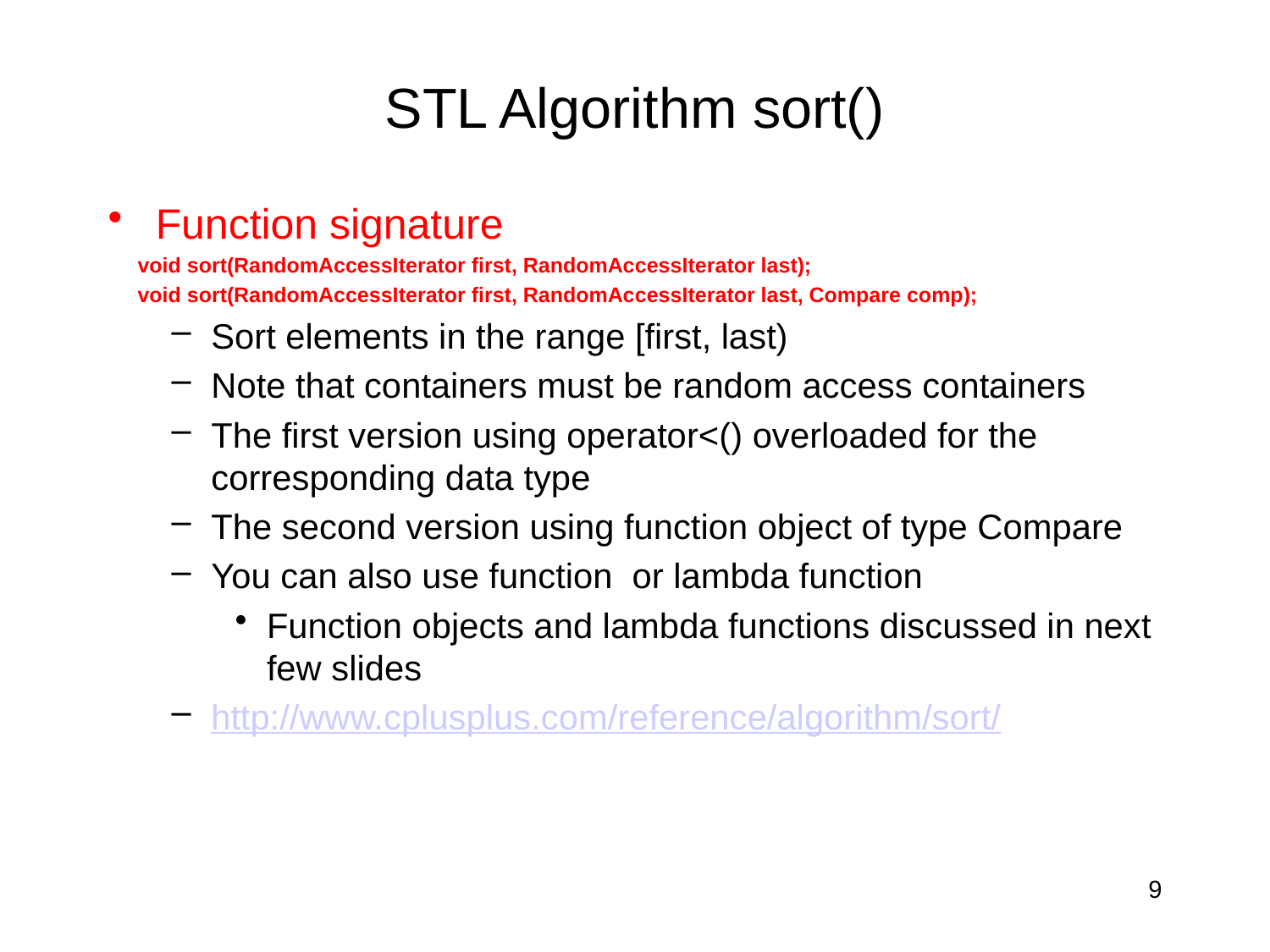

# STL Algorithm sort()
Function signature
     void sort(RandomAccessIterator first, RandomAccessIterator last);
     void sort(RandomAccessIterator first, RandomAccessIterator last, Compare comp);
Sort elements in the range [first, last)
Note that containers must be random access containers
The first version using operator<() overloaded for the corresponding data type
The second version using function object of type Compare
You can also use function  or lambda function
Function objects and lambda functions discussed in next few slides
http://www.cplusplus.com/reference/algorithm/sort/

9